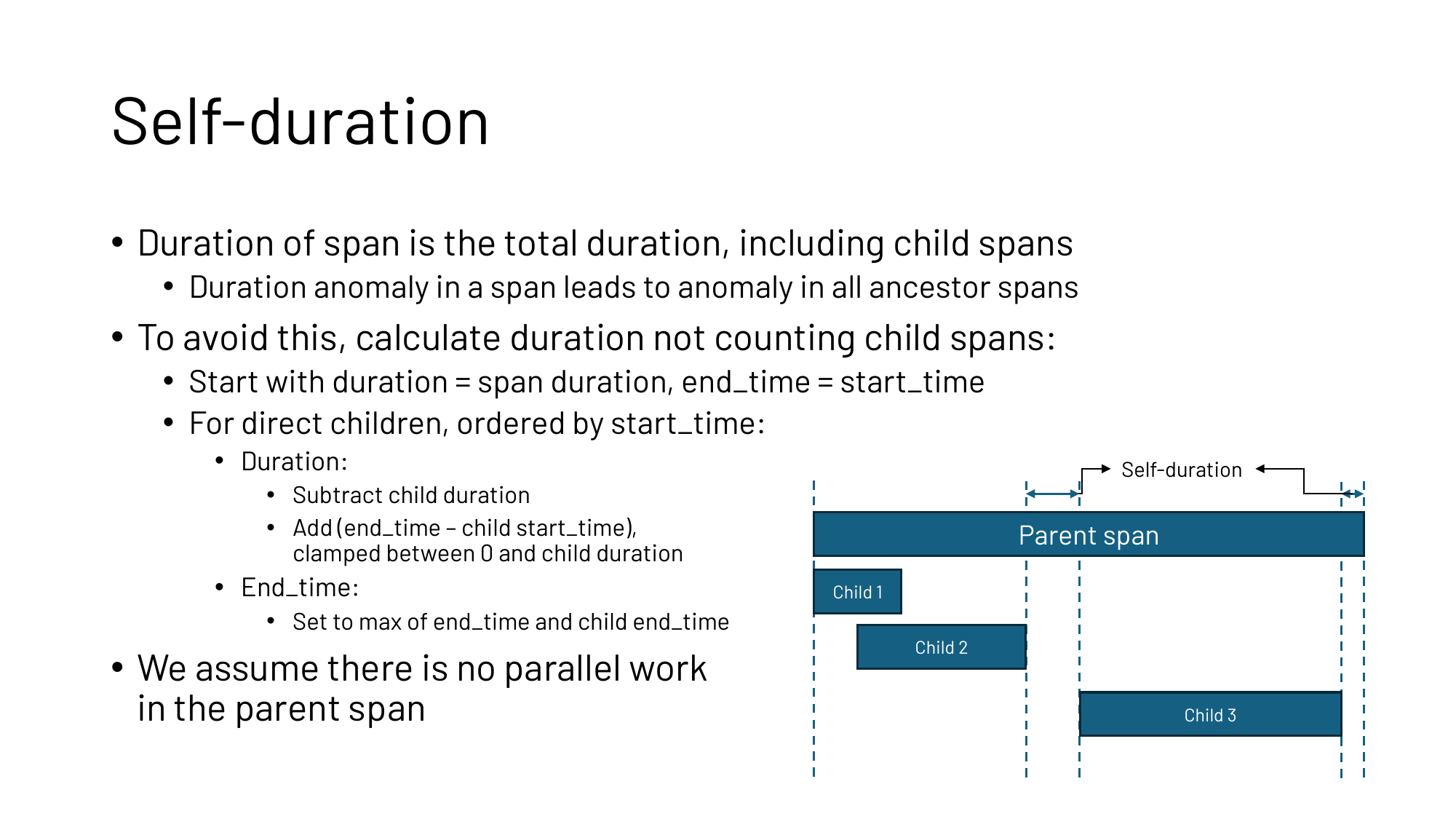

# Self-duration
Duration of span is the total duration, including child spans
Duration anomaly in a span leads to anomaly in all ancestor spans
To avoid this, calculate duration not counting child spans:
Start with duration = span duration, end_time = start_time
For direct children, ordered by start_time:
Duration:
Subtract child duration
Add (end_time – child start_time),
clamped between 0 and child duration
End_time:
Set to max of end_time and child end_time
We assume there is no parallel work
in the parent span
Self-duration
Parent span
Child 1
Child 2
Child 3